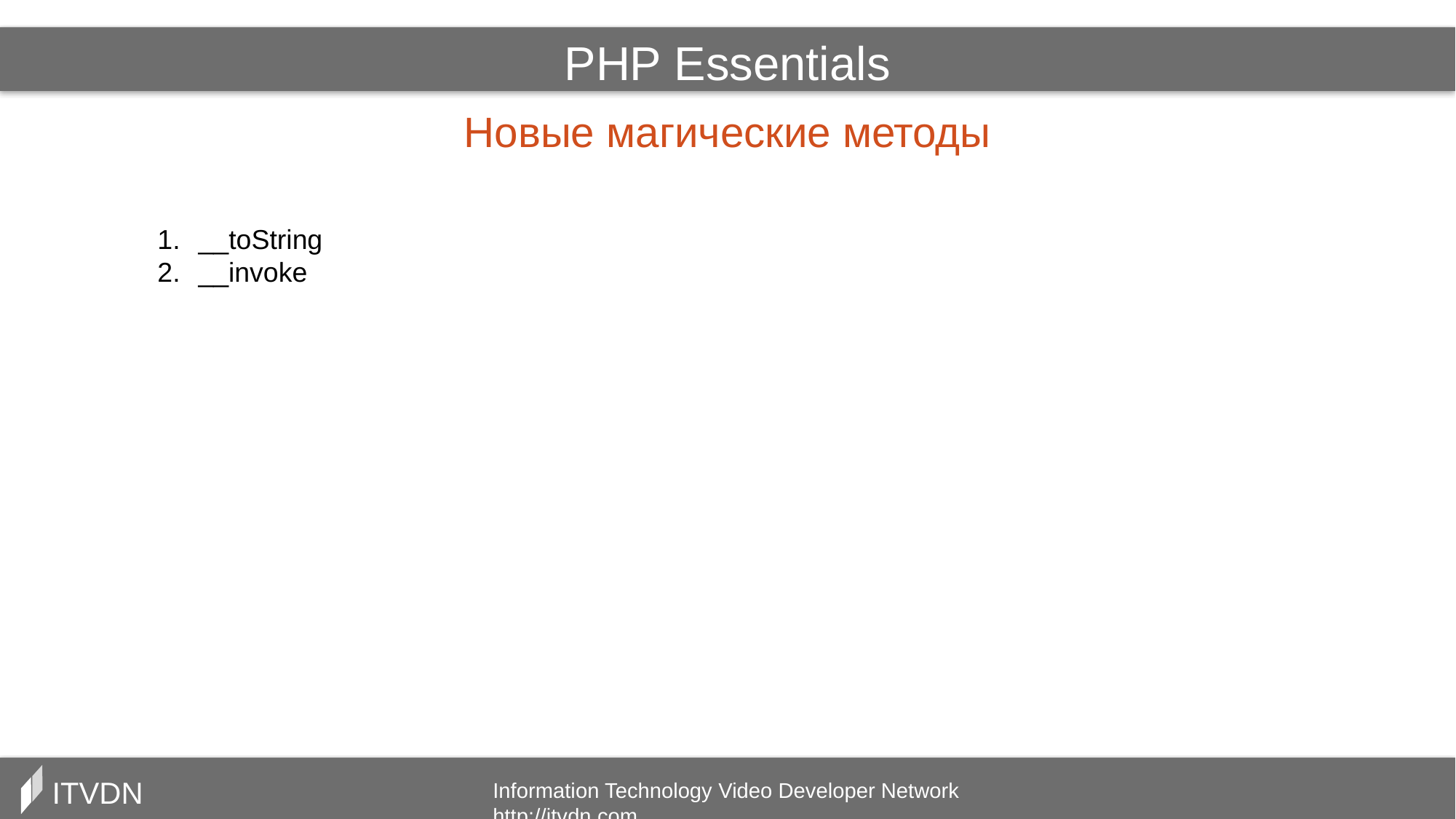

PHP Essentials
Новые магические методы
__toString
__invoke

ITVDN
Information Technology Video Developer Network                                                       http://itvdn.com